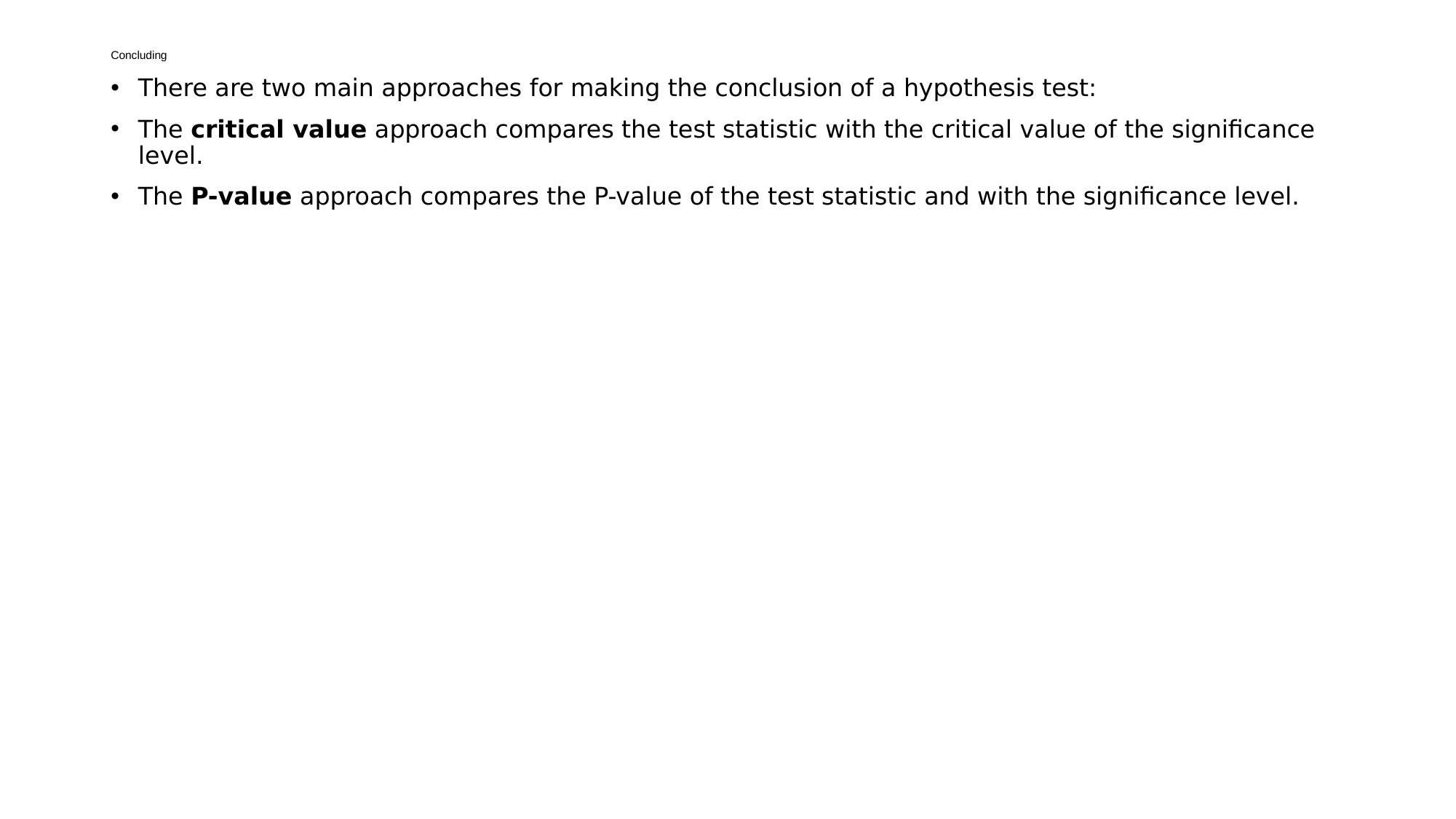

# Concluding
There are two main approaches for making the conclusion of a hypothesis test:
The critical value approach compares the test statistic with the critical value of the significance level.
The P-value approach compares the P-value of the test statistic and with the significance level.